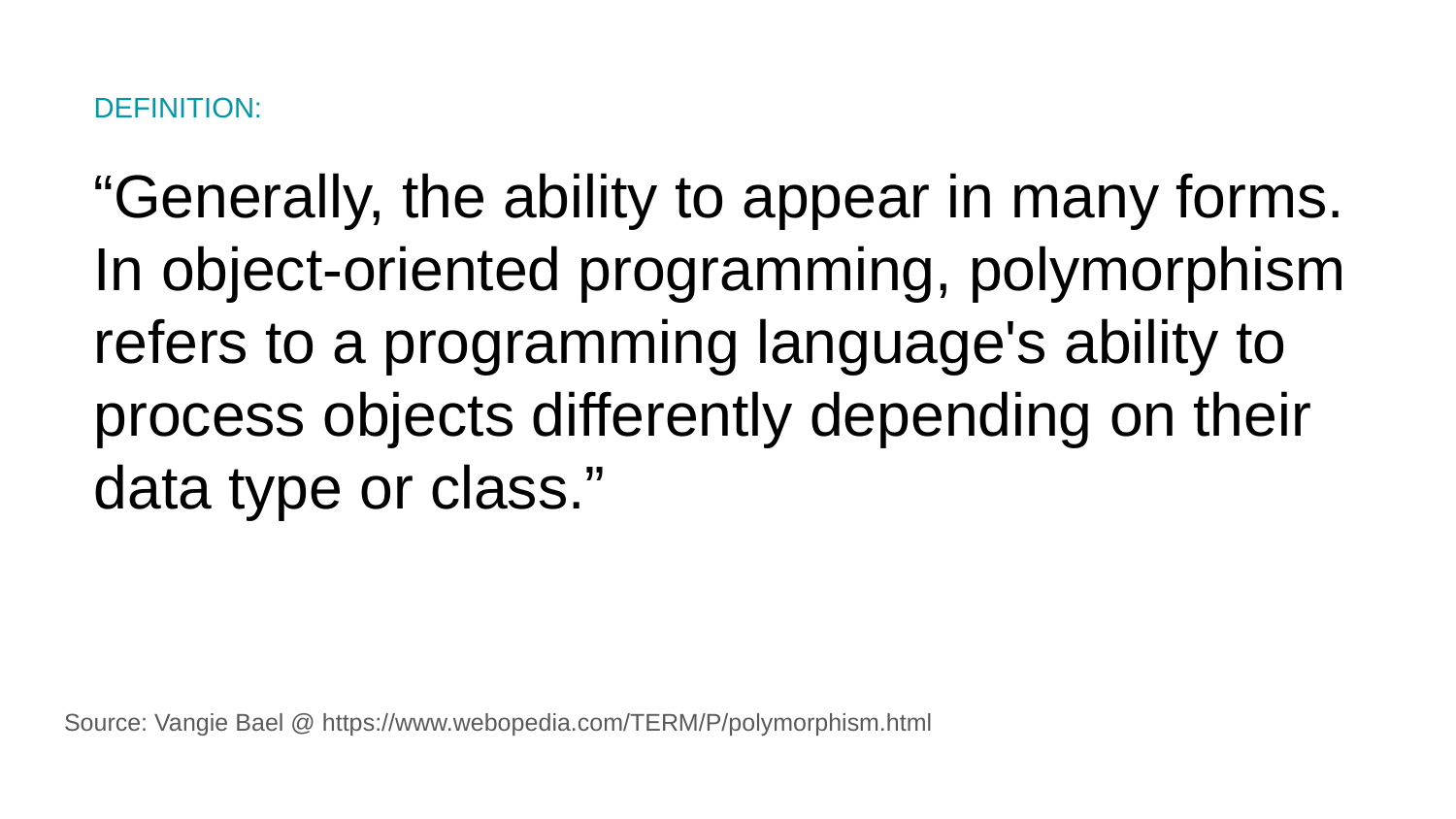

DEFINITION:

“Generally, the ability to appear in many forms. In object-oriented programming, polymorphism refers to a programming language's ability to process objects differently depending on their data type or class.”
Source: Vangie Bael @ https://www.webopedia.com/TERM/P/polymorphism.html